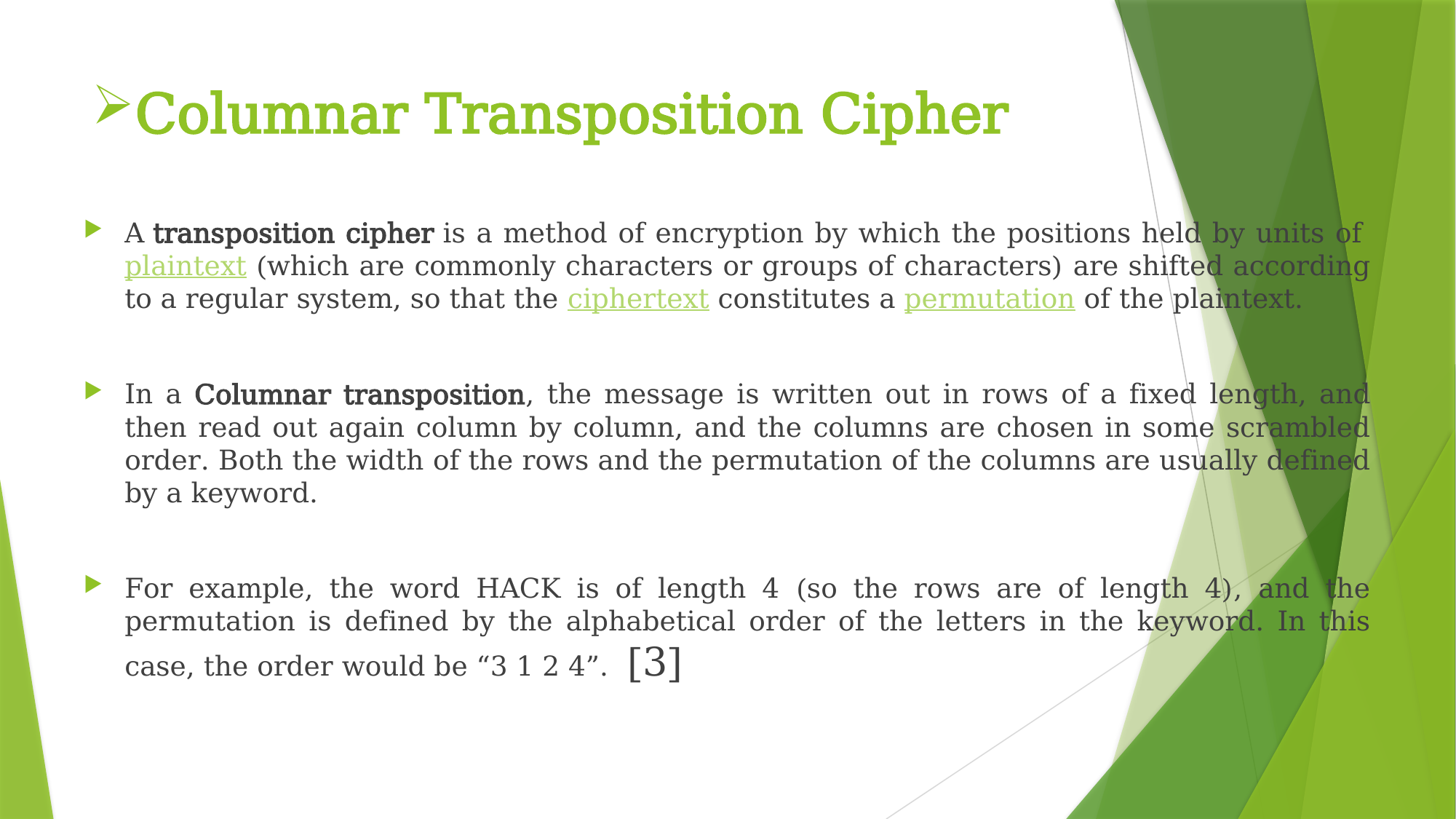

# Columnar Transposition Cipher
A transposition cipher is a method of encryption by which the positions held by units of plaintext (which are commonly characters or groups of characters) are shifted according to a regular system, so that the ciphertext constitutes a permutation of the plaintext.

In a Columnar transposition, the message is written out in rows of a fixed length, and then read out again column by column, and the columns are chosen in some scrambled order. Both the width of the rows and the permutation of the columns are usually defined by a keyword.

For example, the word HACK is of length 4 (so the rows are of length 4), and the permutation is defined by the alphabetical order of the letters in the keyword. In this case, the order would be “3 1 2 4”.  [3]